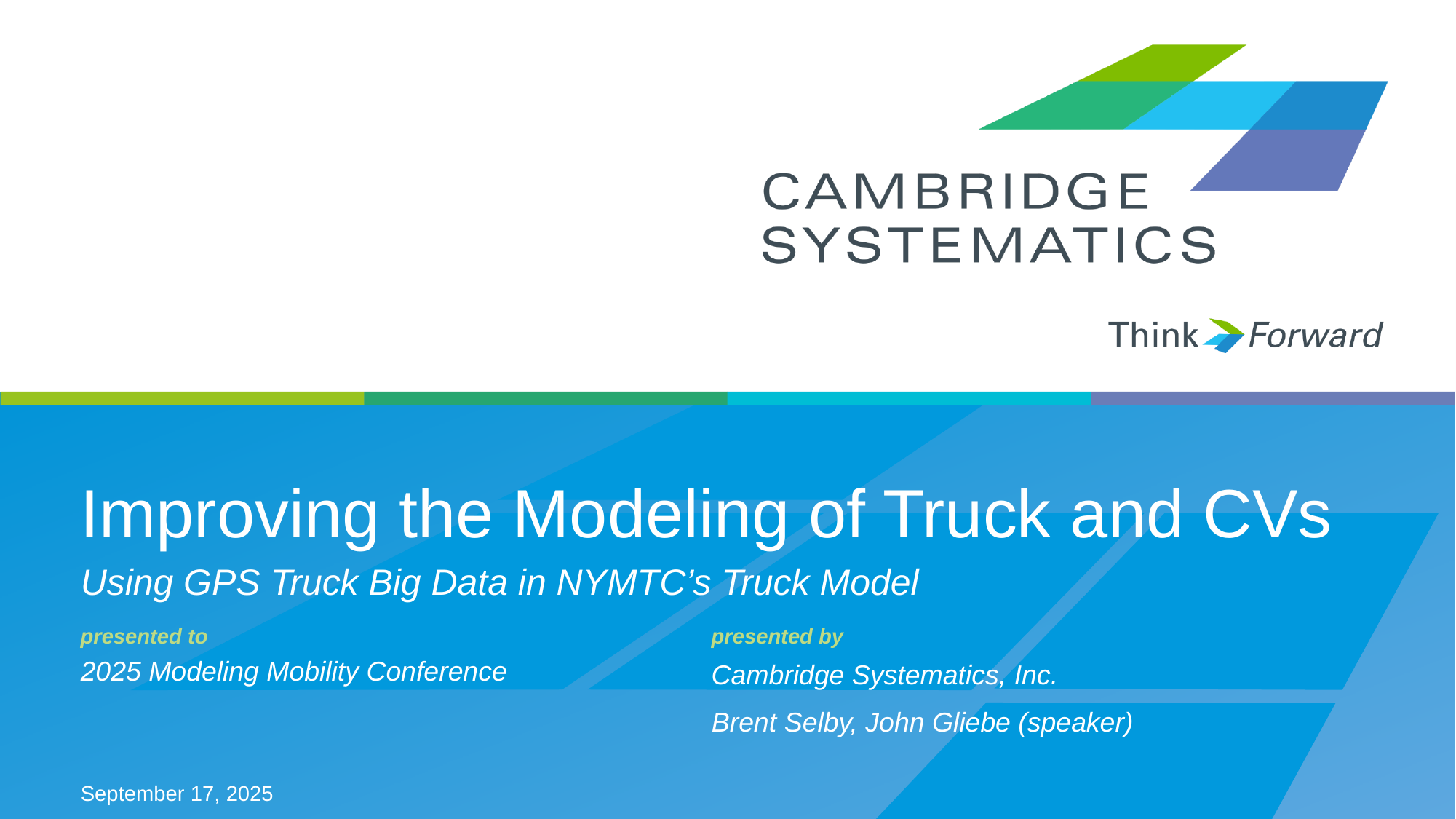

# Improving the Modeling of Truck and CVs
Using GPS Truck Big Data in NYMTC’s Truck Model
2025 Modeling Mobility Conference
Brent Selby, John Gliebe (speaker)
September 17, 2025